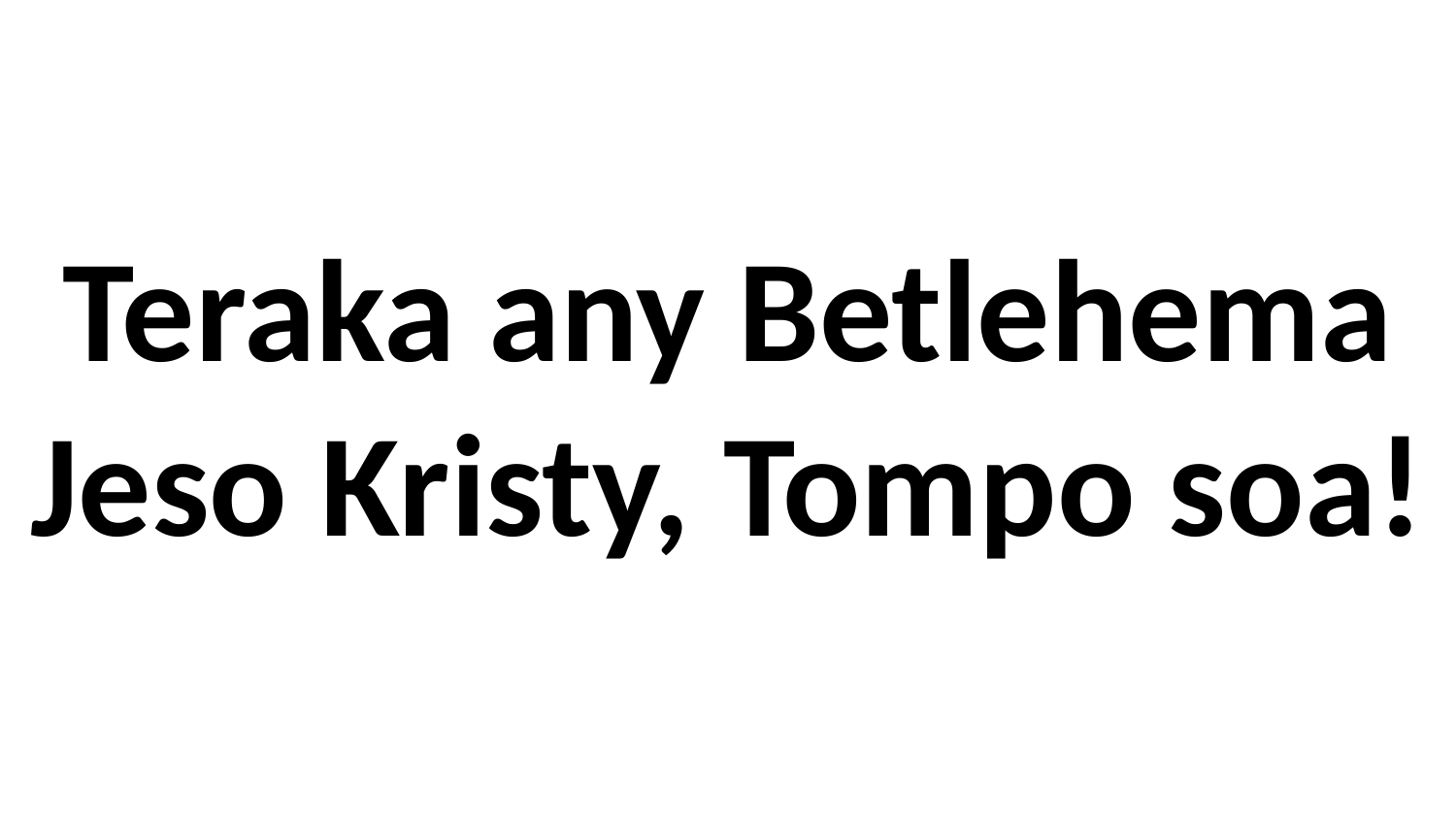

# Teraka any Betlehema Jeso Kristy, Tompo soa!